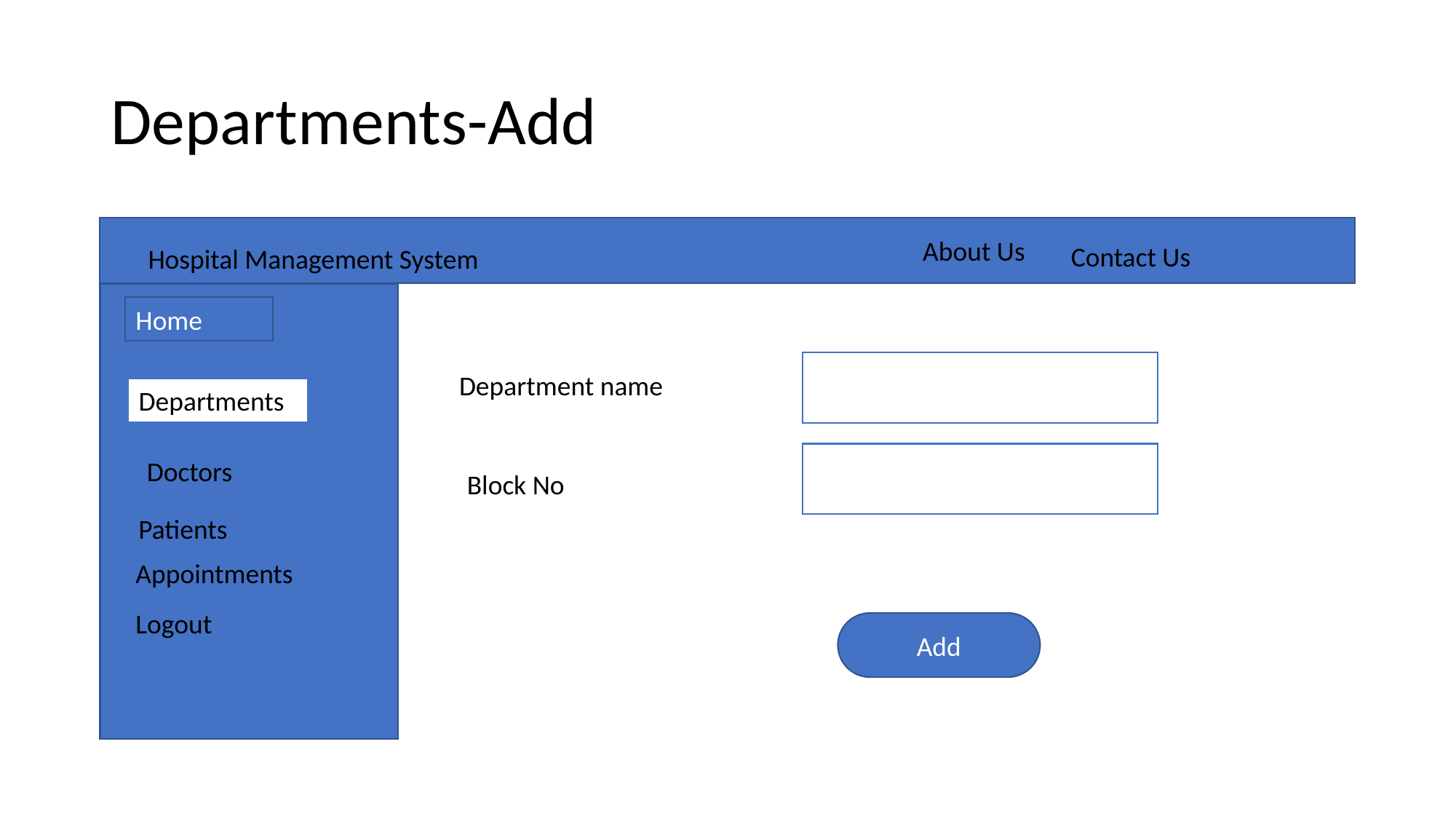

Departments-Add

About Us
Contact Us
Hospital Management System

Home

Department name
Departments

Doctors
 Block No
Patients
Appointments
Logout
Add